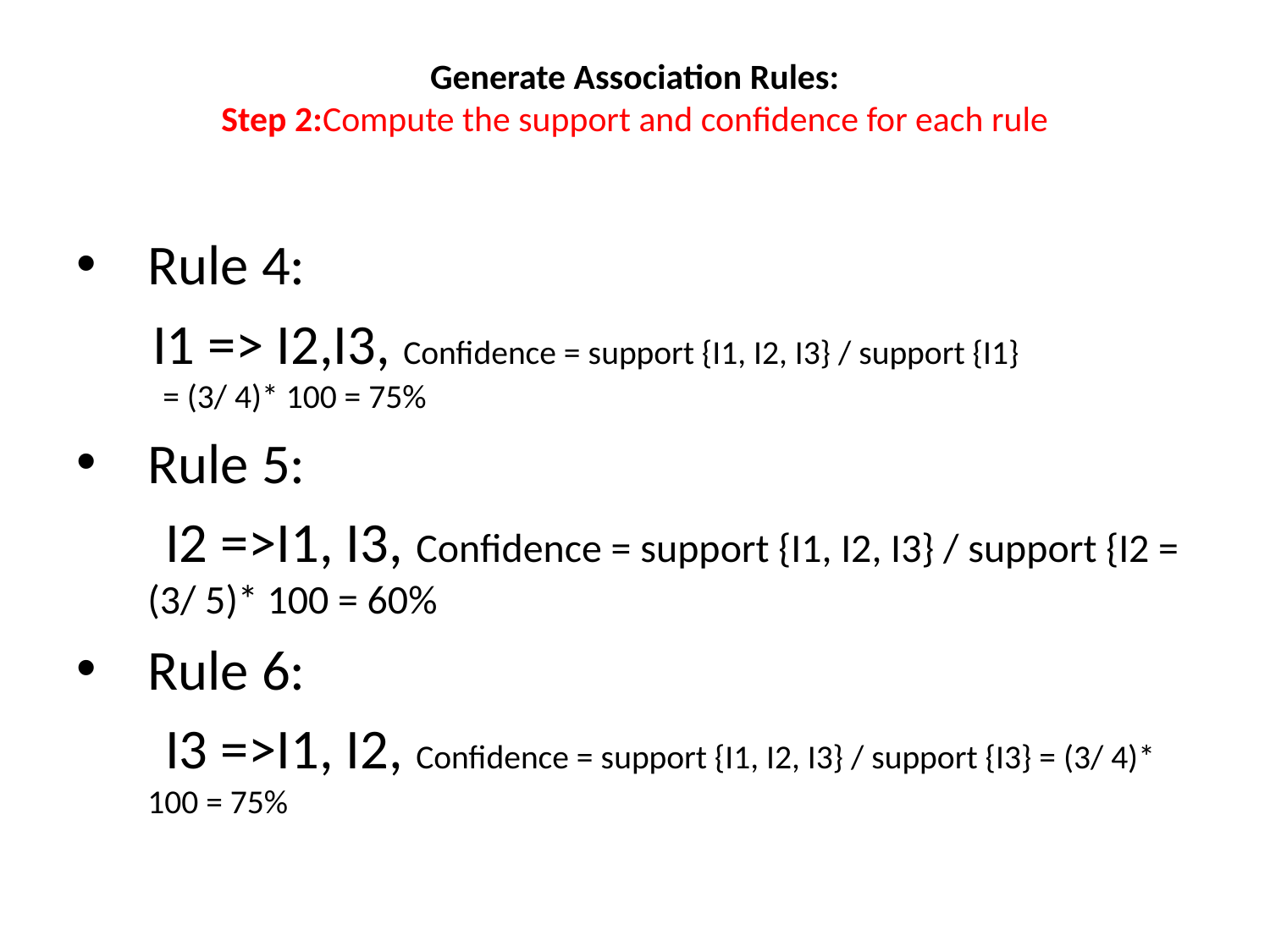

# Generate Association Rules: Step 2:Compute the support and confidence for each rule
Rule 4:
      I1 => I2,I3, Confidence = support {I1, I2, I3} / support {I1}                         = (3/ 4)* 100 = 75%
Rule 5:
       I2 =>I1, I3, Confidence = support {I1, I2, I3} / support {I2 = (3/ 5)* 100 = 60%
Rule 6:
       I3 =>I1, I2, Confidence = support {I1, I2, I3} / support {I3} = (3/ 4)* 100 = 75%